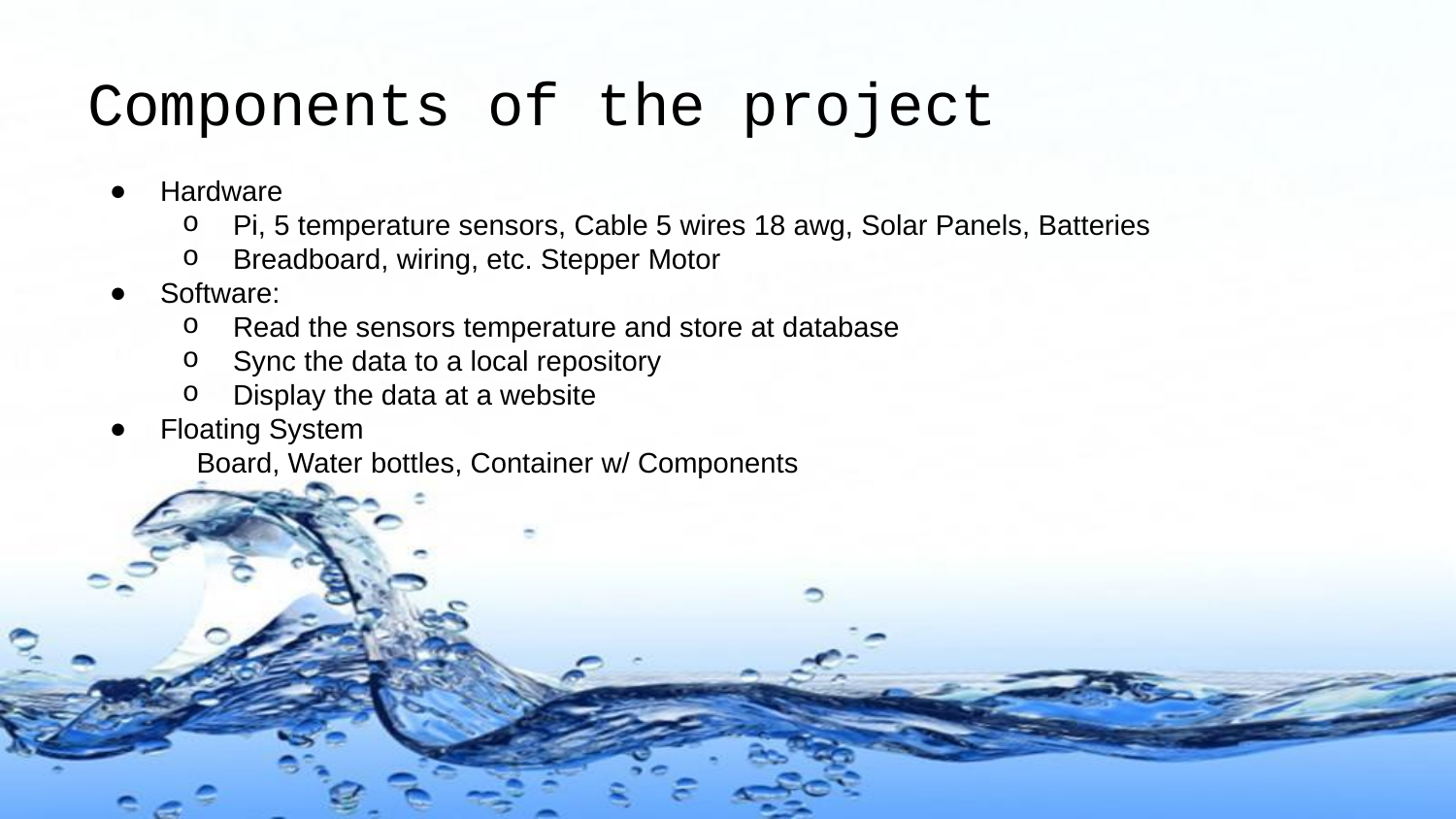

# Components of the project

Hardware
Pi, 5 temperature sensors, Cable 5 wires 18 awg, Solar Panels, Batteries
Breadboard, wiring, etc. Stepper Motor
Software:
Read the sensors temperature and store at database
Sync the data to a local repository
Display the data at a website
Floating System
Board, Water bottles, Container w/ Components